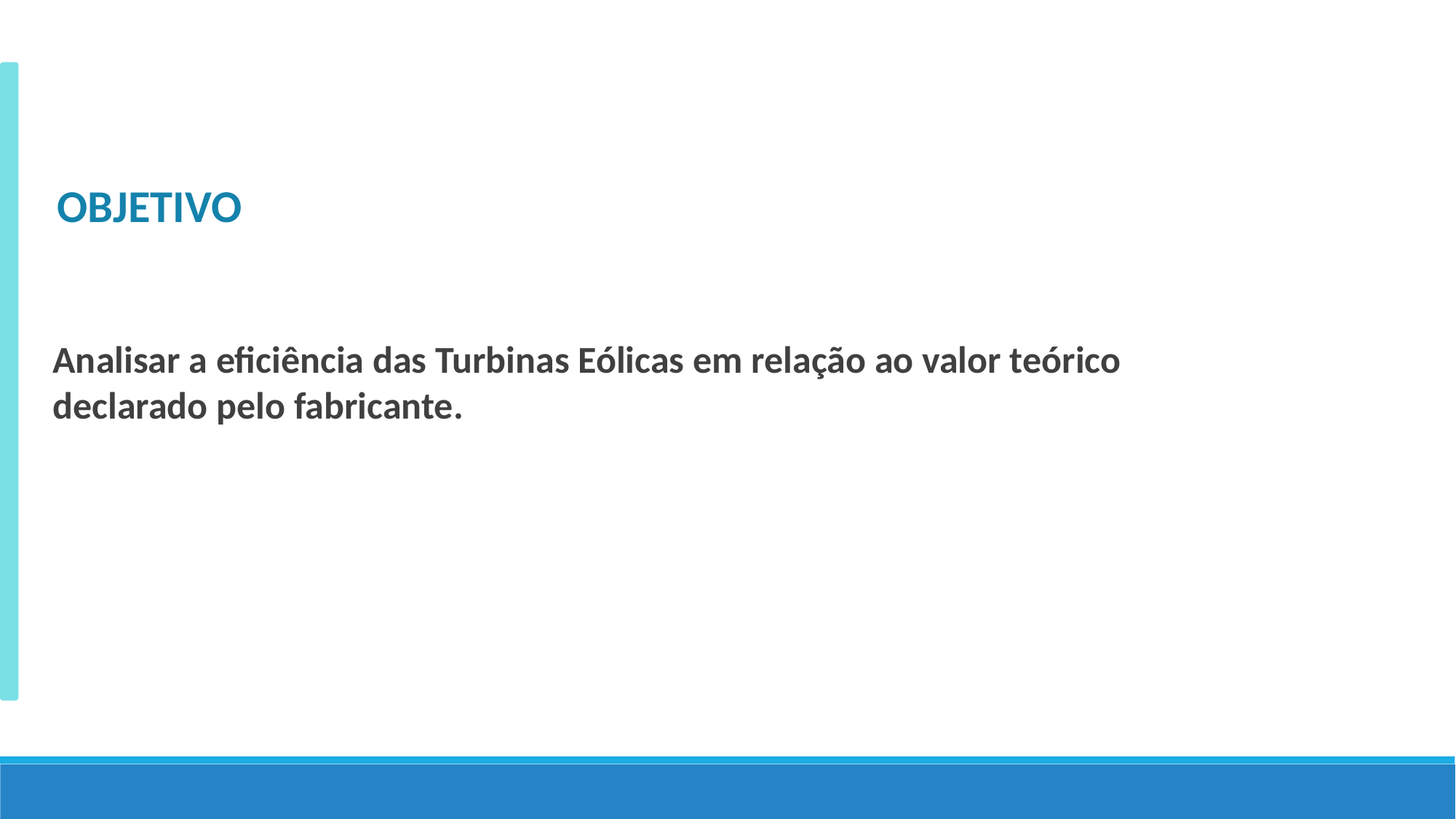

OBJETIVO
Analisar a eficiência das Turbinas Eólicas em relação ao valor teórico declarado pelo fabricante.